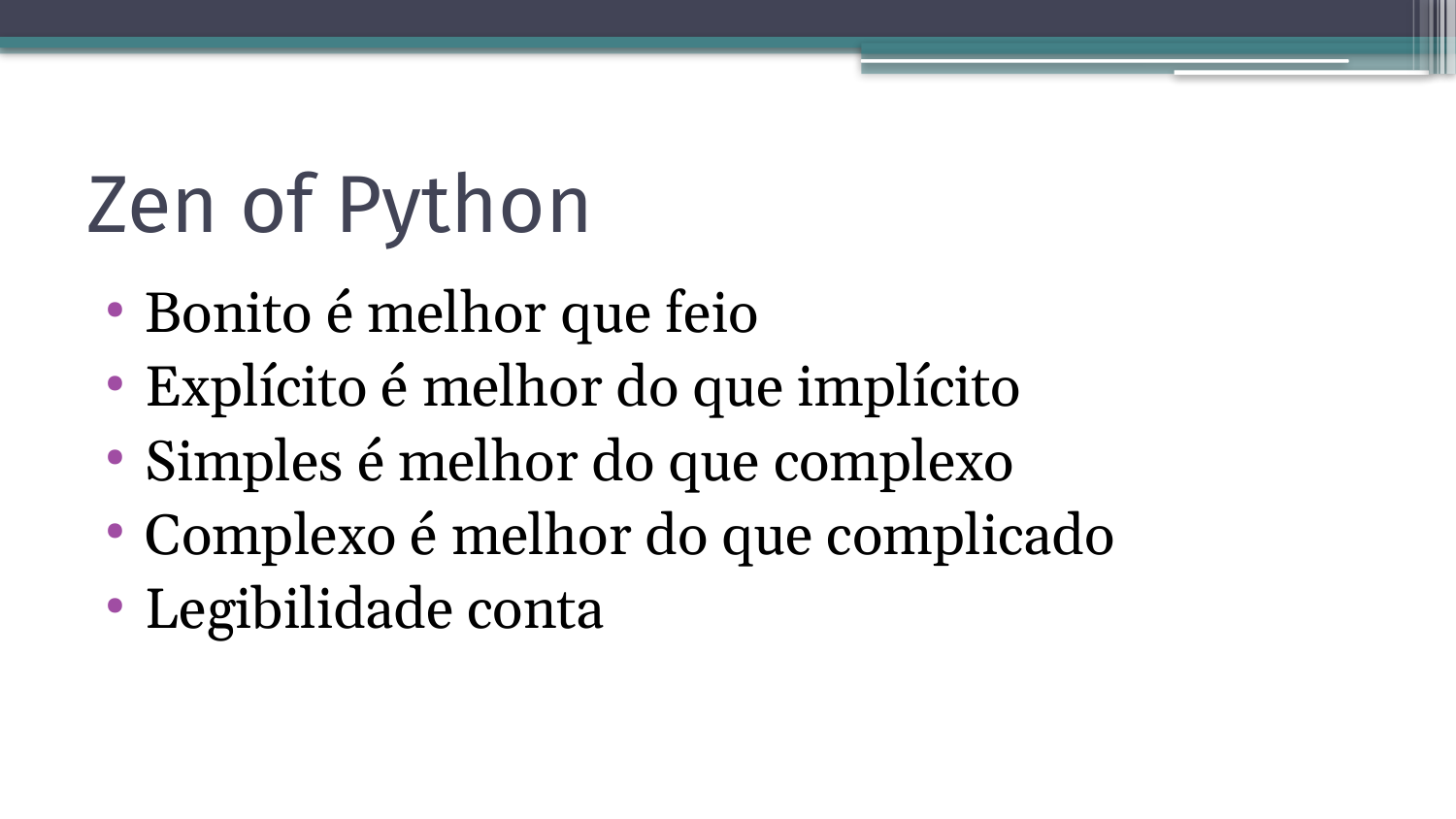

# Zen of Python
Bonito é melhor que feio
Explícito é melhor do que implícito
Simples é melhor do que complexo
Complexo é melhor do que complicado
Legibilidade conta